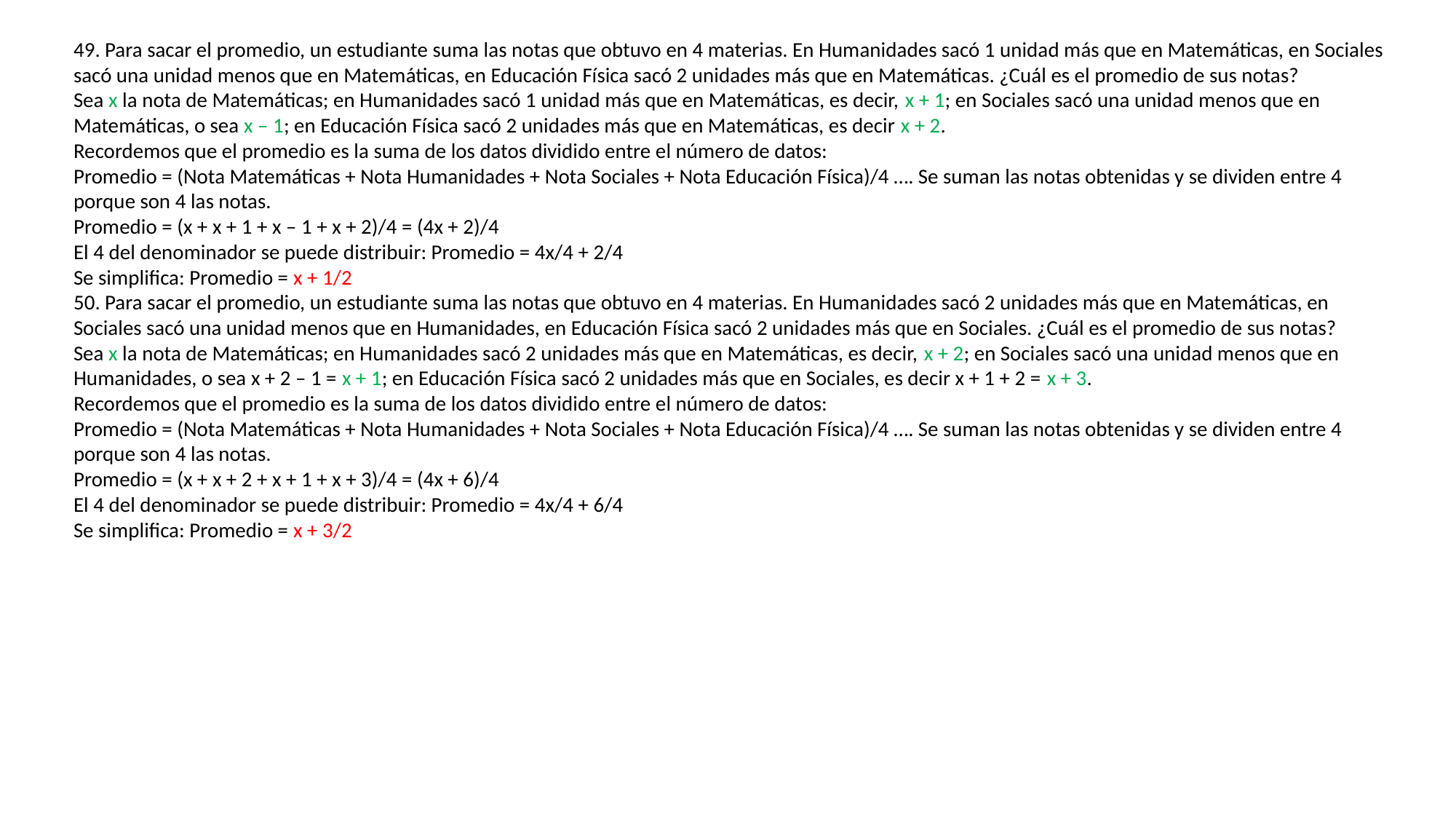

49. Para sacar el promedio, un estudiante suma las notas que obtuvo en 4 materias. En Humanidades sacó 1 unidad más que en Matemáticas, en Sociales sacó una unidad menos que en Matemáticas, en Educación Física sacó 2 unidades más que en Matemáticas. ¿Cuál es el promedio de sus notas?
Sea x la nota de Matemáticas; en Humanidades sacó 1 unidad más que en Matemáticas, es decir, x + 1; en Sociales sacó una unidad menos que en Matemáticas, o sea x – 1; en Educación Física sacó 2 unidades más que en Matemáticas, es decir x + 2.
Recordemos que el promedio es la suma de los datos dividido entre el número de datos:
Promedio = (Nota Matemáticas + Nota Humanidades + Nota Sociales + Nota Educación Física)/4 …. Se suman las notas obtenidas y se dividen entre 4 porque son 4 las notas.
Promedio = (x + x + 1 + x – 1 + x + 2)/4 = (4x + 2)/4
El 4 del denominador se puede distribuir: Promedio = 4x/4 + 2/4
Se simplifica: Promedio = x + 1/2
50. Para sacar el promedio, un estudiante suma las notas que obtuvo en 4 materias. En Humanidades sacó 2 unidades más que en Matemáticas, en Sociales sacó una unidad menos que en Humanidades, en Educación Física sacó 2 unidades más que en Sociales. ¿Cuál es el promedio de sus notas?
Sea x la nota de Matemáticas; en Humanidades sacó 2 unidades más que en Matemáticas, es decir, x + 2; en Sociales sacó una unidad menos que en Humanidades, o sea x + 2 – 1 = x + 1; en Educación Física sacó 2 unidades más que en Sociales, es decir x + 1 + 2 = x + 3.
Recordemos que el promedio es la suma de los datos dividido entre el número de datos:
Promedio = (Nota Matemáticas + Nota Humanidades + Nota Sociales + Nota Educación Física)/4 …. Se suman las notas obtenidas y se dividen entre 4 porque son 4 las notas.
Promedio = (x + x + 2 + x + 1 + x + 3)/4 = (4x + 6)/4
El 4 del denominador se puede distribuir: Promedio = 4x/4 + 6/4
Se simplifica: Promedio = x + 3/2